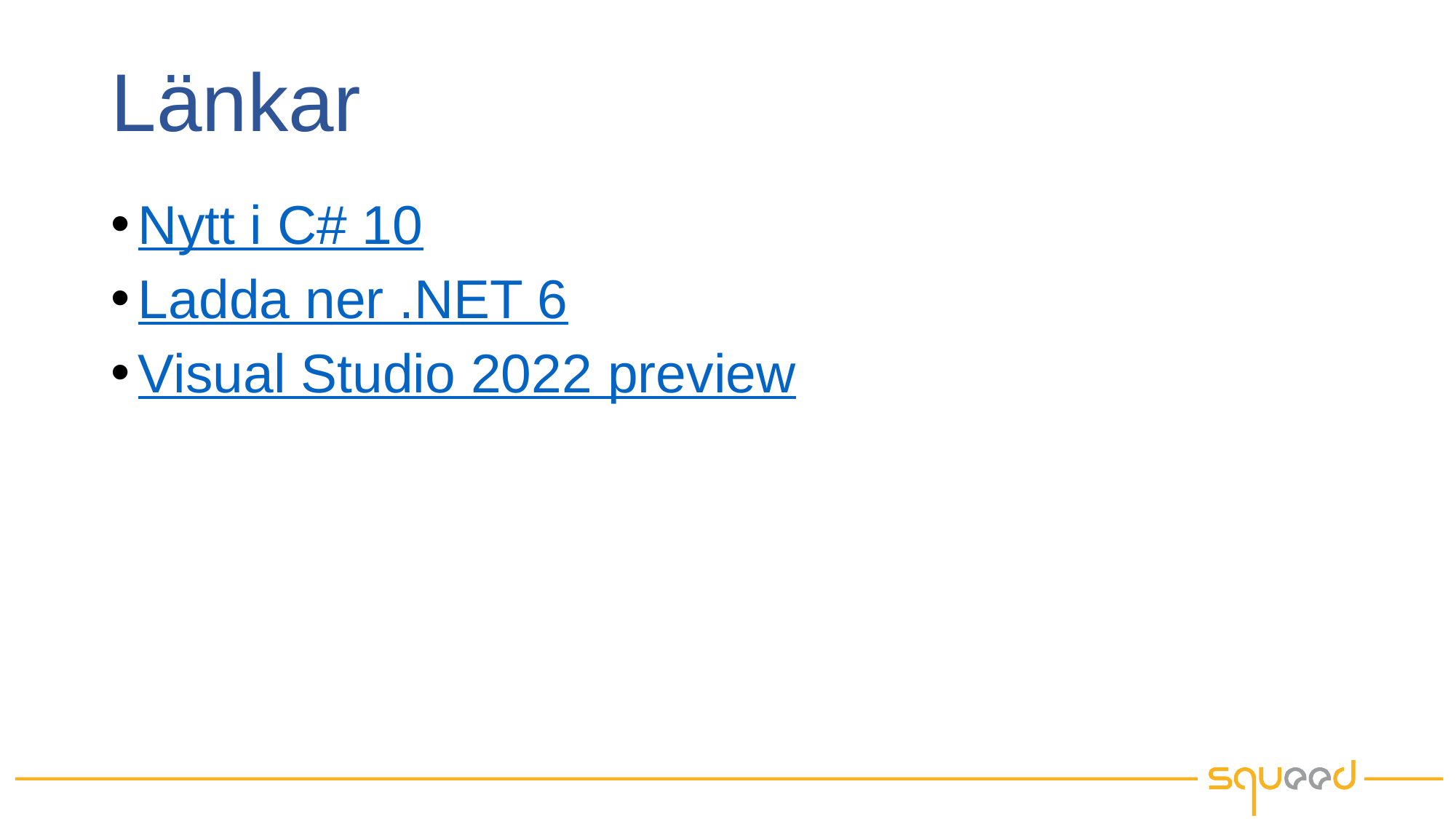

# Länkar
Nytt i C# 10
Ladda ner .NET 6
Visual Studio 2022 preview